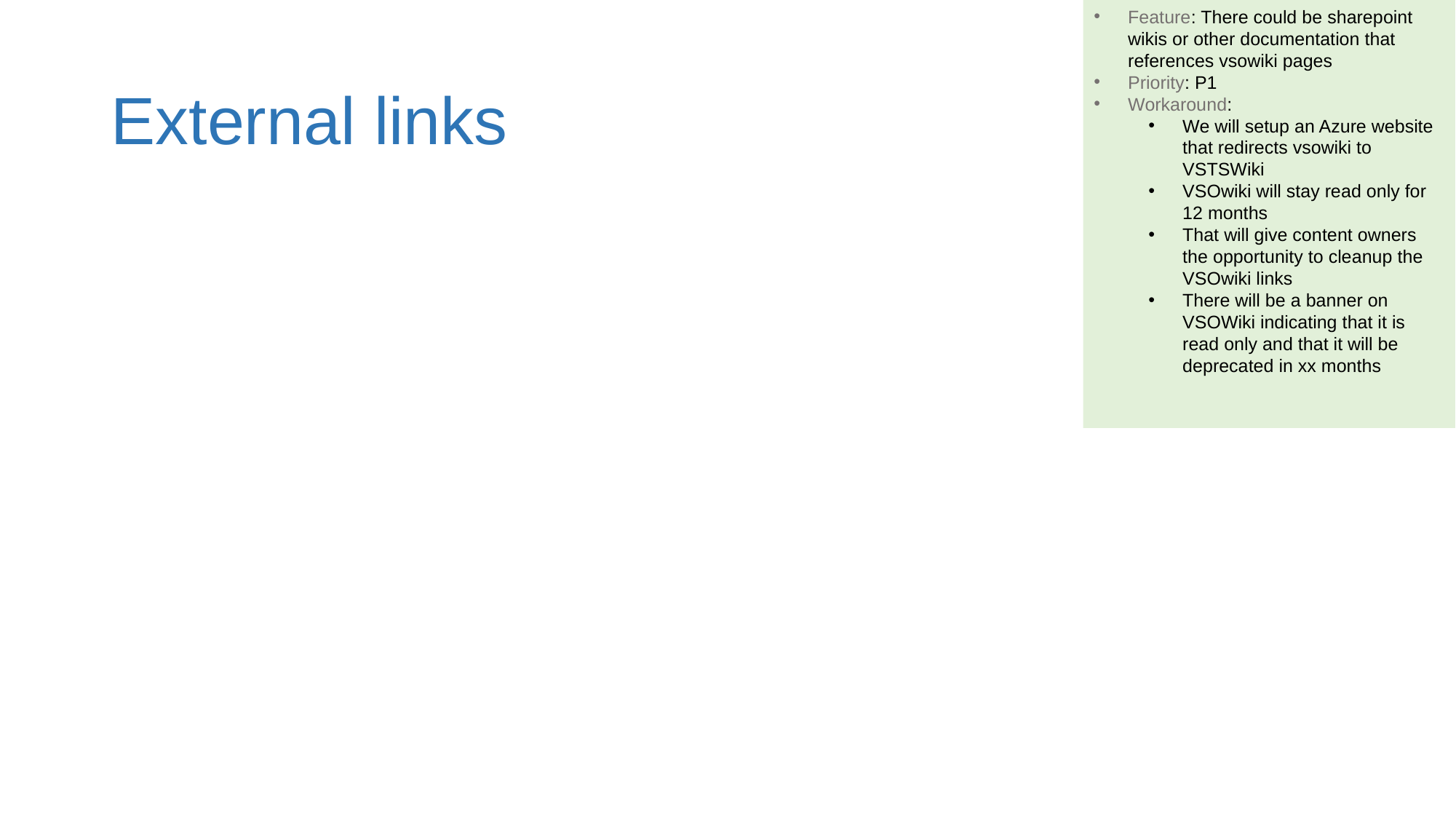

Feature: There could be sharepoint wikis or other documentation that references vsowiki pages
Priority: P1
Workaround:
We will setup an Azure website that redirects vsowiki to VSTSWiki
VSOwiki will stay read only for 12 months
That will give content owners the opportunity to cleanup the VSOwiki links
There will be a banner on VSOWiki indicating that it is read only and that it will be deprecated in xx months
# External links